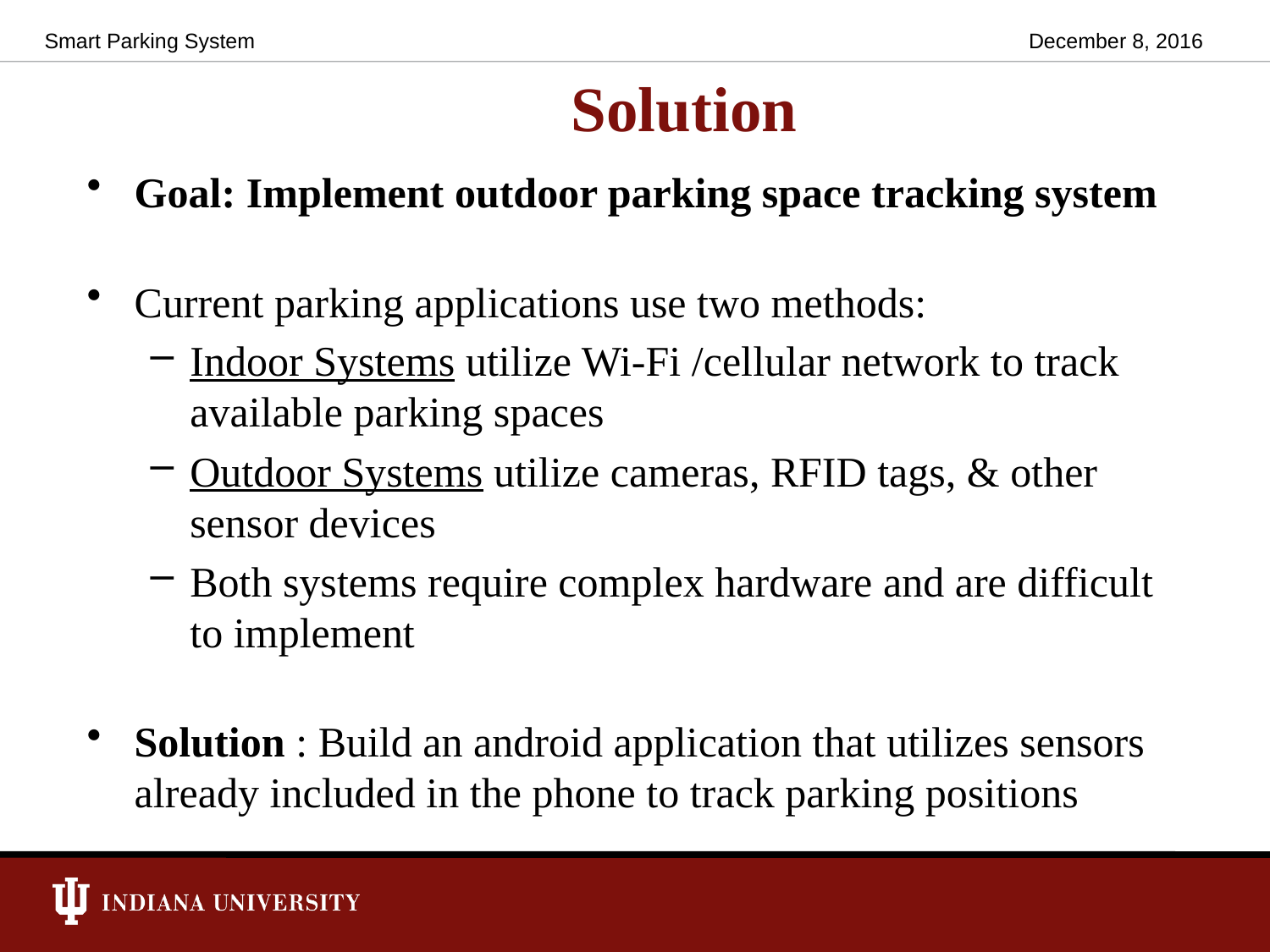

Smart Parking System
December 8, 2016
# Solution
Goal: Implement outdoor parking space tracking system
Current parking applications use two methods:
Indoor Systems utilize Wi-Fi /cellular network to track available parking spaces
Outdoor Systems utilize cameras, RFID tags, & other sensor devices
Both systems require complex hardware and are difficult to implement
Solution : Build an android application that utilizes sensors already included in the phone to track parking positions